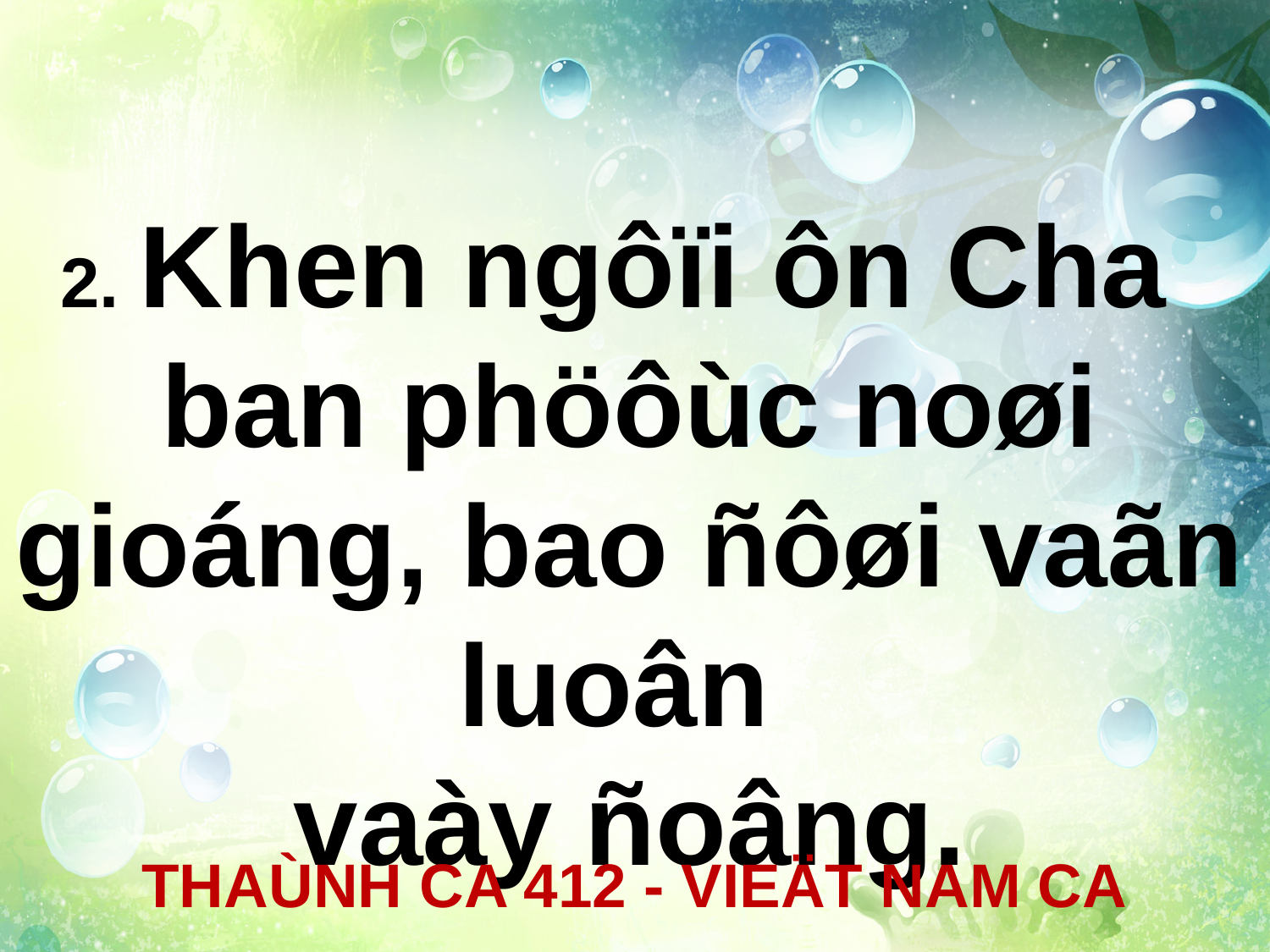

2. Khen ngôïi ôn Cha
ban phöôùc noøi gioáng, bao ñôøi vaãn luoân
vaày ñoâng.
THAÙNH CA 412 - VIEÄT NAM CA